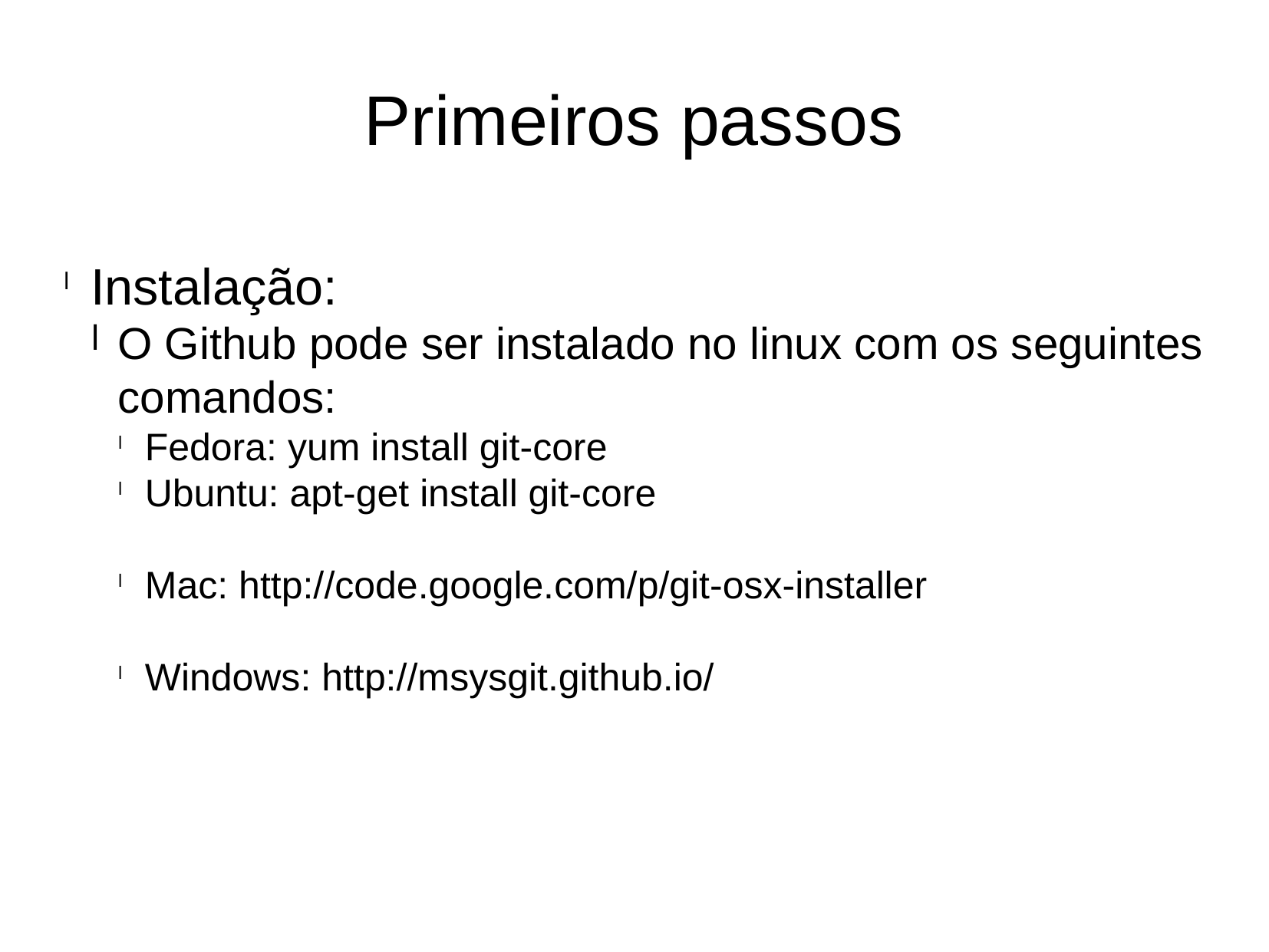

Primeiros passos
Instalação:
O Github pode ser instalado no linux com os seguintes comandos:
Fedora: yum install git-core
Ubuntu: apt-get install git-core

Mac: http://code.google.com/p/git-osx-installer

Windows: http://msysgit.github.io/